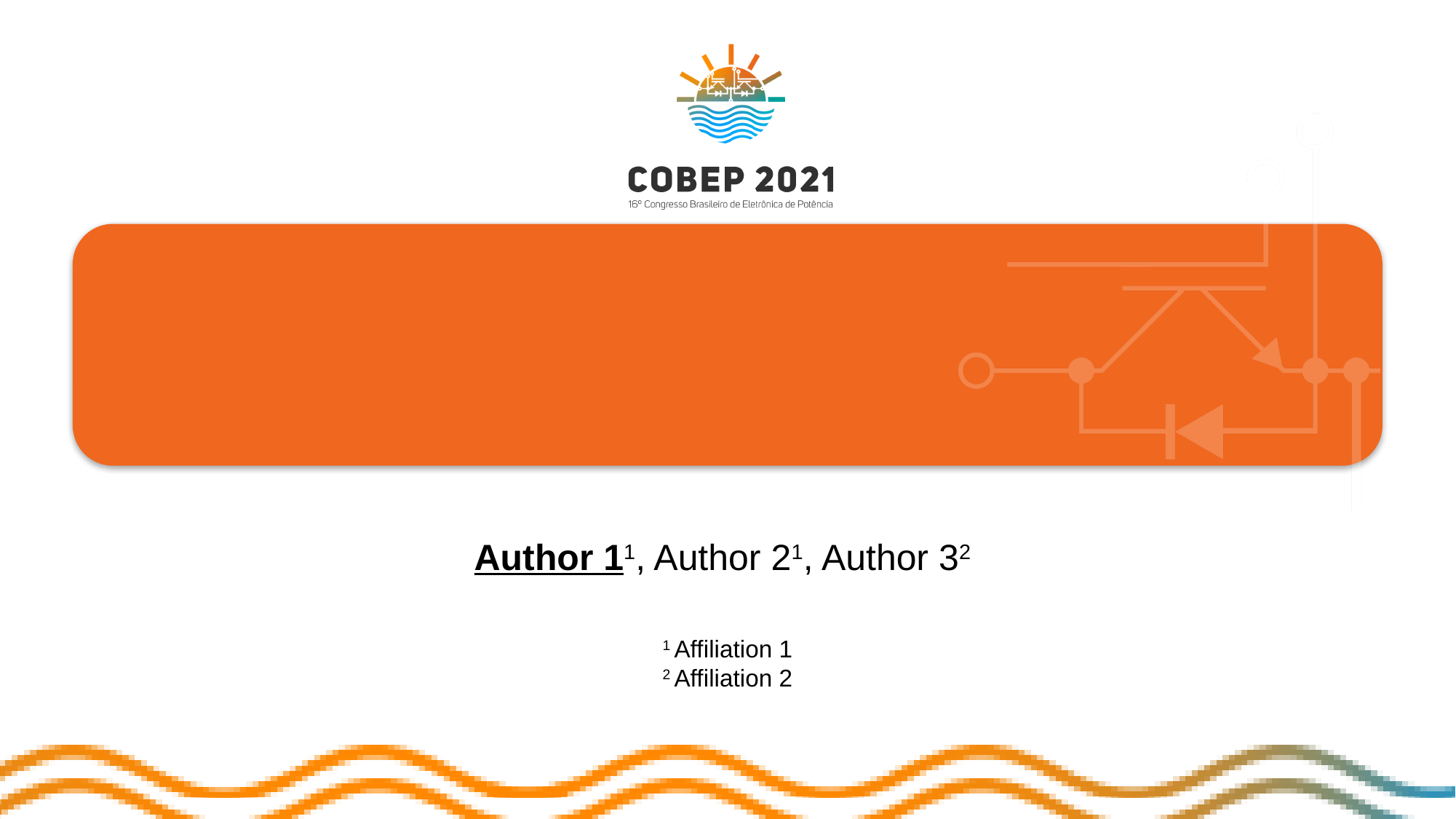

#
﻿Author 11, Author 21, Author 32

1 Affiliation 1
2 Affiliation 2